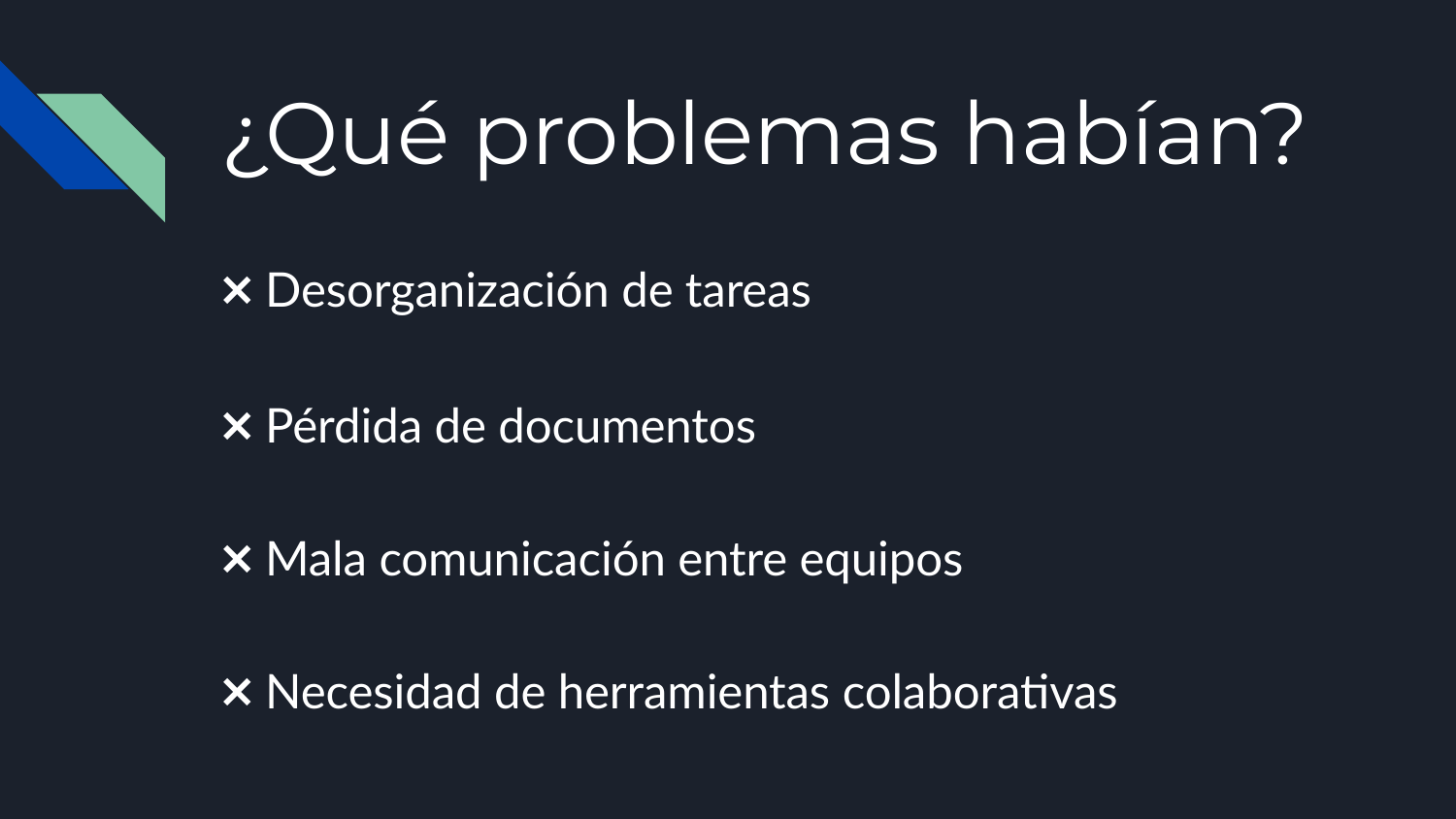

# ¿Qué problemas habían?
❌ Desorganización de tareas
❌ Pérdida de documentos
❌ Mala comunicación entre equipos
❌ Necesidad de herramientas colaborativas